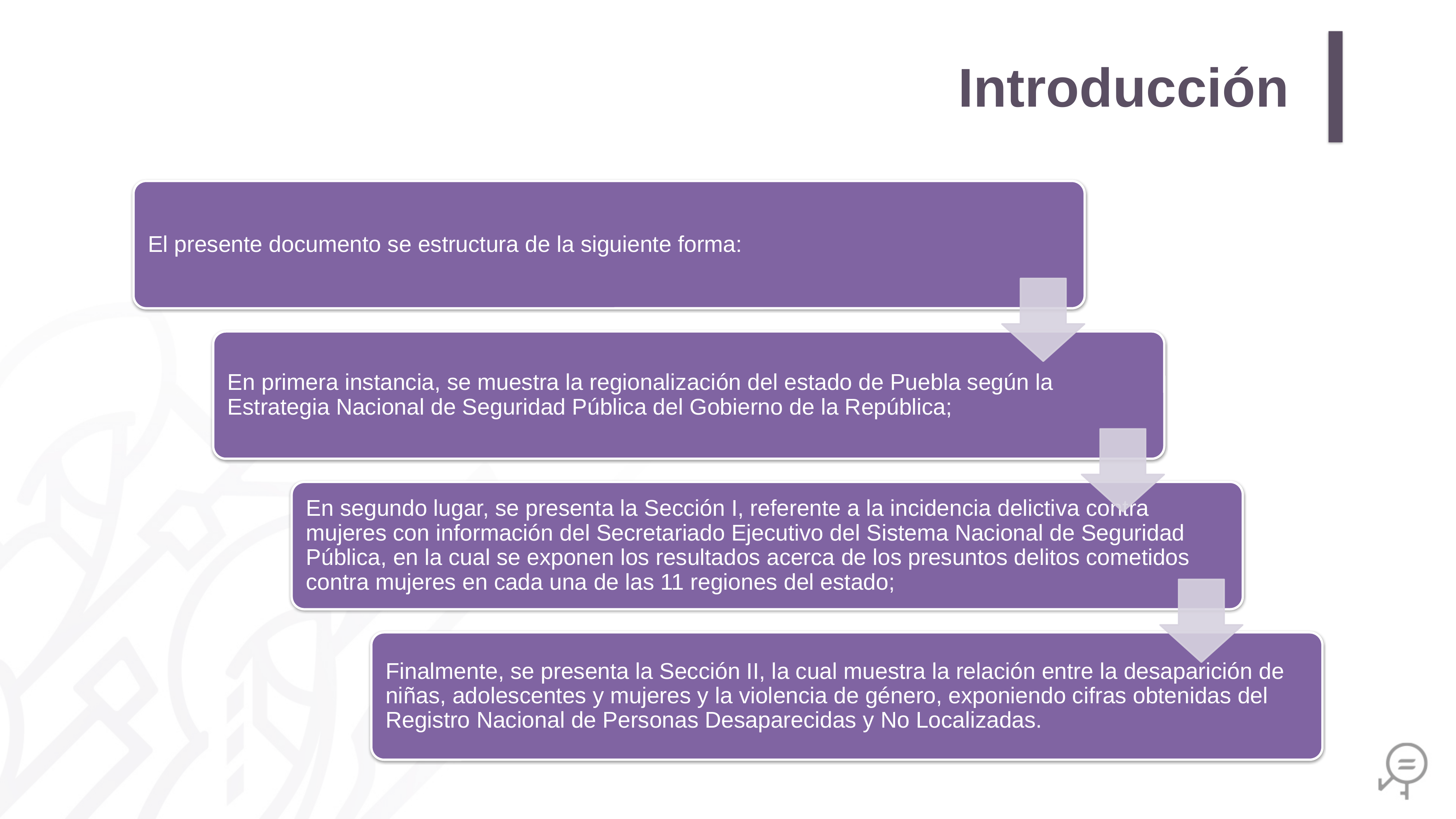

Introducción
El presente documento se estructura de la siguiente forma:
En primera instancia, se muestra la regionalización del estado de Puebla según la Estrategia Nacional de Seguridad Pública del Gobierno de la República;
En segundo lugar, se presenta la Sección I, referente a la incidencia delictiva contra mujeres con información del Secretariado Ejecutivo del Sistema Nacional de Seguridad Pública, en la cual se exponen los resultados acerca de los presuntos delitos cometidos contra mujeres en cada una de las 11 regiones del estado;
Finalmente, se presenta la Sección II, la cual muestra la relación entre la desaparición de niñas, adolescentes y mujeres y la violencia de género, exponiendo cifras obtenidas del Registro Nacional de Personas Desaparecidas y No Localizadas.